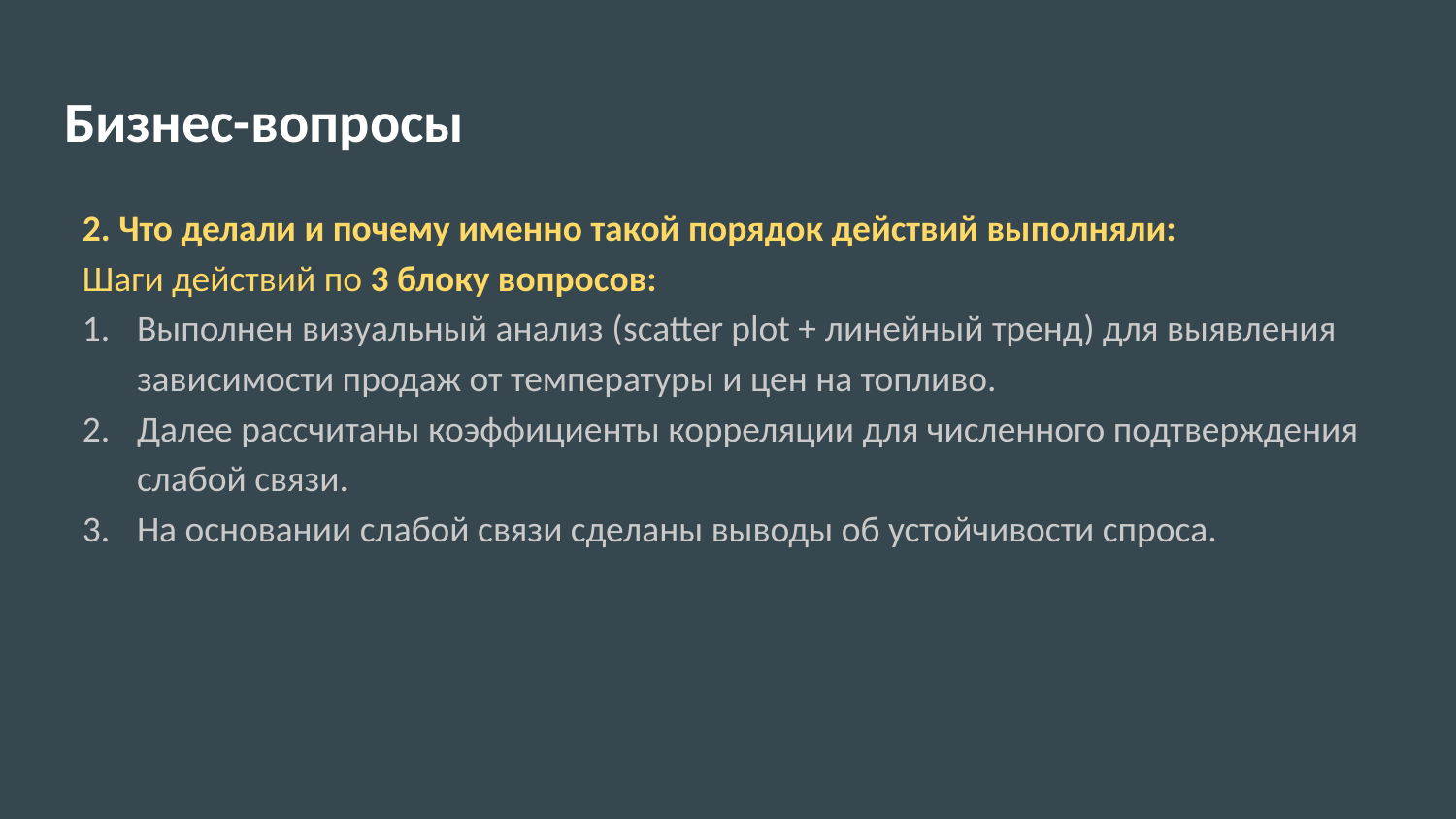

# Бизнес-вопросы
2. Что делали и почему именно такой порядок действий выполняли:
Шаги действий по 3 блоку вопросов:
Выполнен визуальный анализ (scatter plot + линейный тренд) для выявления зависимости продаж от температуры и цен на топливо.
Далее рассчитаны коэффициенты корреляции для численного подтверждения слабой связи.
На основании слабой связи сделаны выводы об устойчивости спроса.